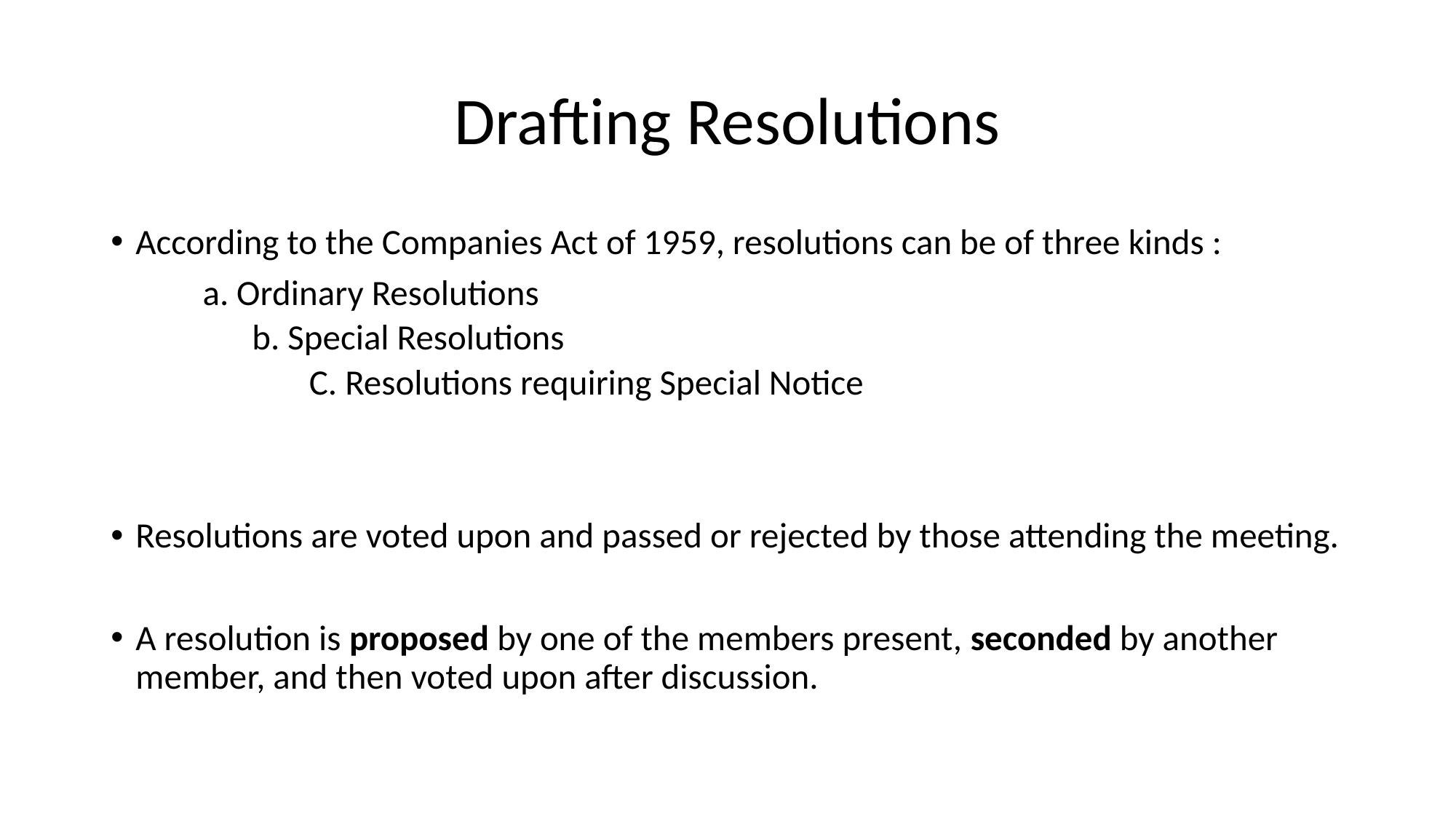

# Drafting Resolutions
According to the Companies Act of 1959, resolutions can be of three kinds :
		a. Ordinary Resolutions
 		b. Special Resolutions
C. Resolutions requiring Special Notice

Resolutions are voted upon and passed or rejected by those attending the meeting.

A resolution is proposed by one of the members present, seconded by another member, and then voted upon after discussion.